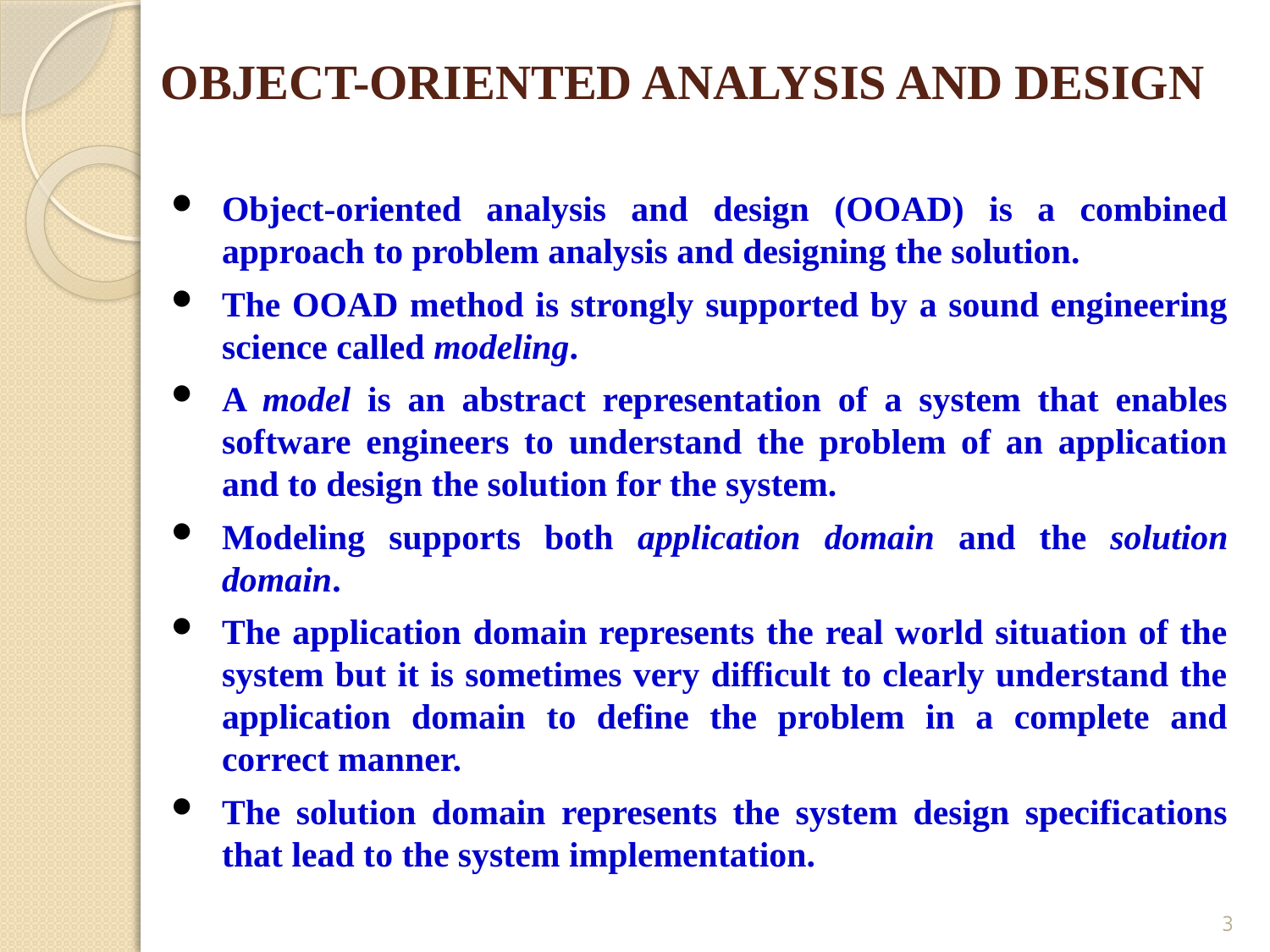

# OBJECT-ORIENTED ANALYSIS AND DESIGN
Object-oriented analysis and design (OOAD) is a combined approach to problem analysis and designing the solution.
The OOAD method is strongly supported by a sound engineering science called modeling.
A model is an abstract representation of a system that enables software engineers to understand the problem of an application and to design the solution for the system.
Modeling supports both application domain and the solution domain.
The application domain represents the real world situation of the system but it is sometimes very difficult to clearly understand the application domain to define the problem in a complete and correct manner.
The solution domain represents the system design specifications that lead to the system implementation.
3